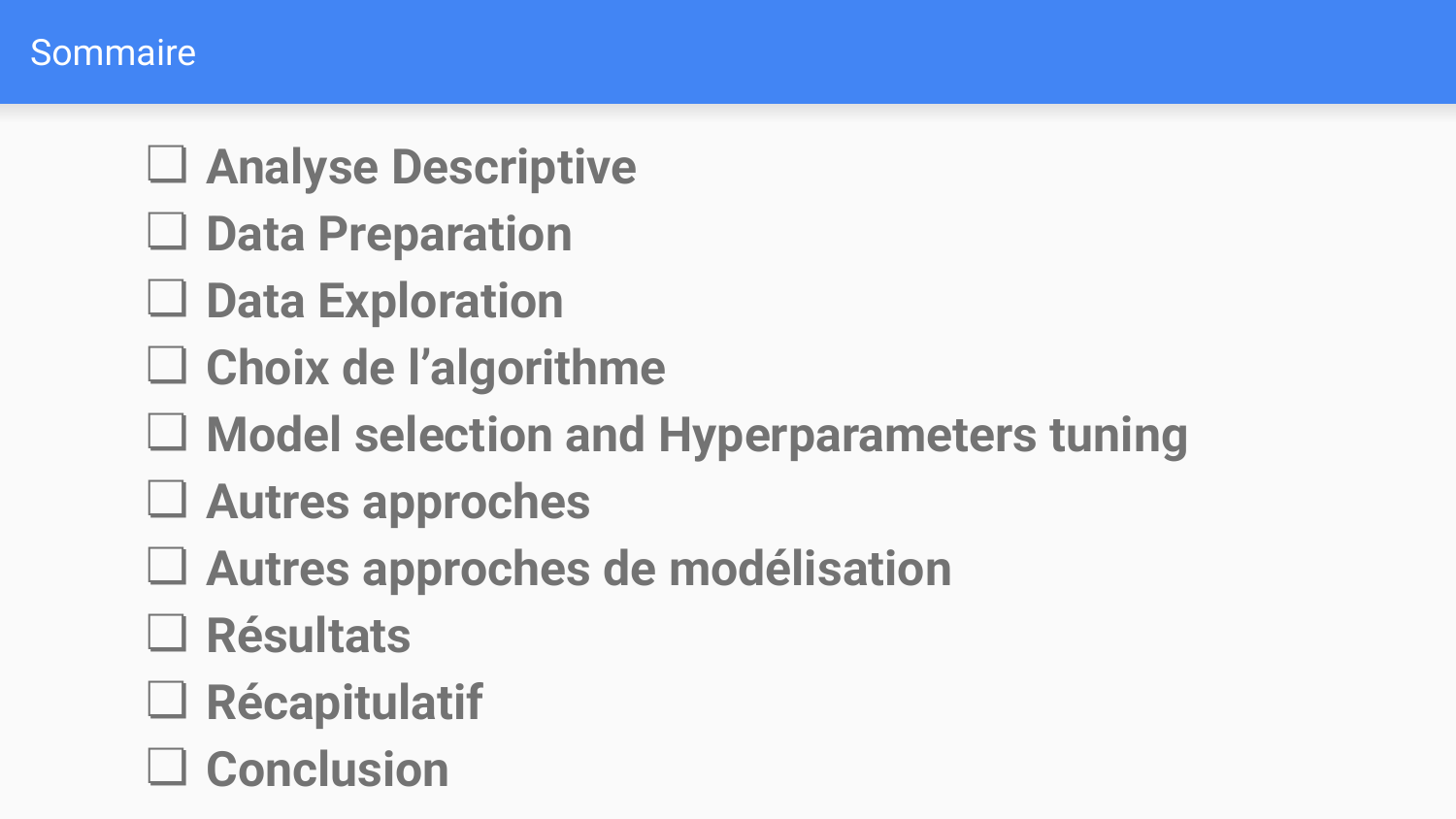

# Sommaire
Analyse Descriptive
Data Preparation
Data Exploration
Choix de l’algorithme
Model selection and Hyperparameters tuning
Autres approches
Autres approches de modélisation
Résultats
Récapitulatif
Conclusion